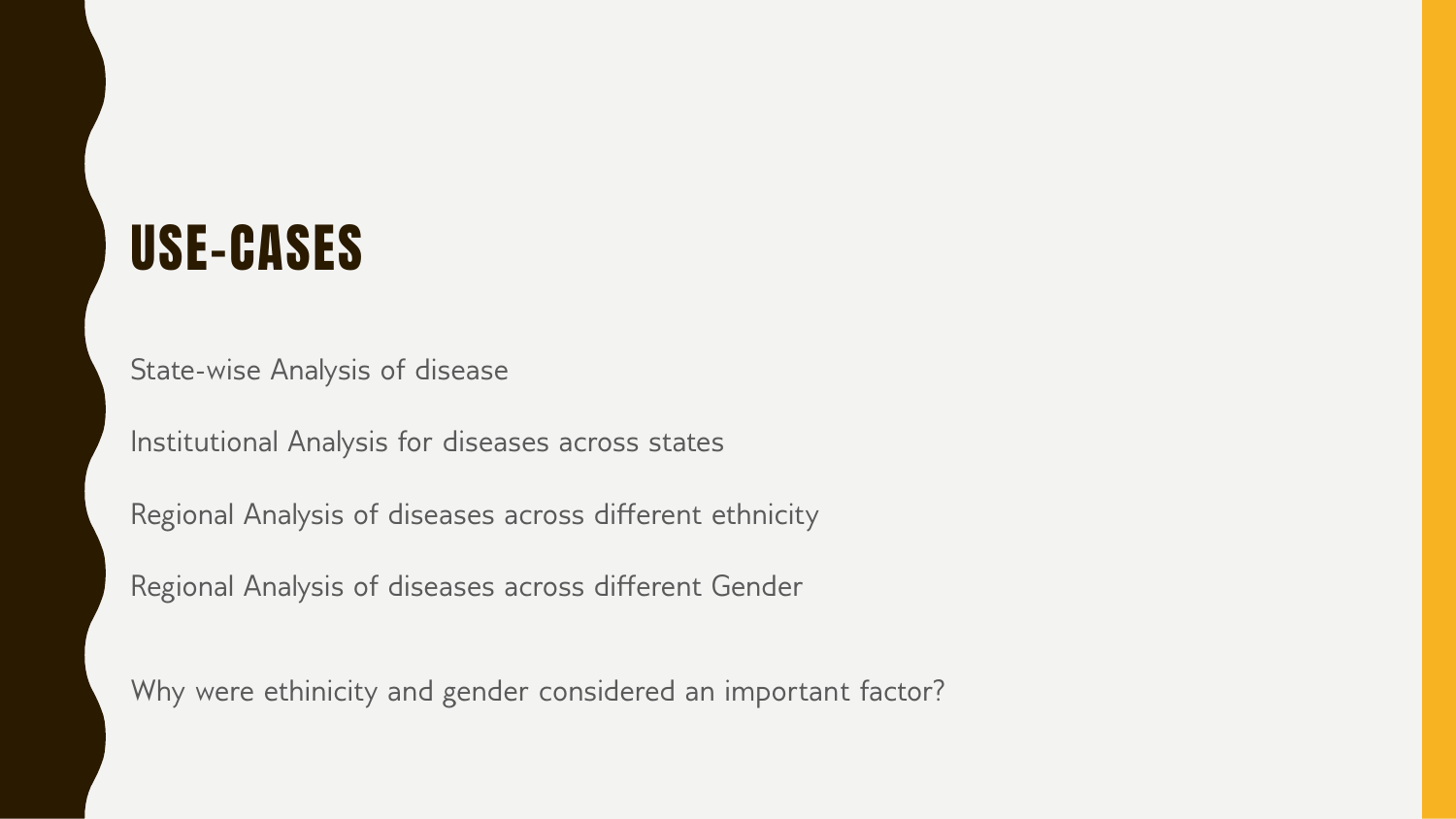

# Use-Cases
State-wise Analysis of disease
Institutional Analysis for diseases across states
Regional Analysis of diseases across different ethnicity
Regional Analysis of diseases across different Gender
Why were ethinicity and gender considered an important factor?